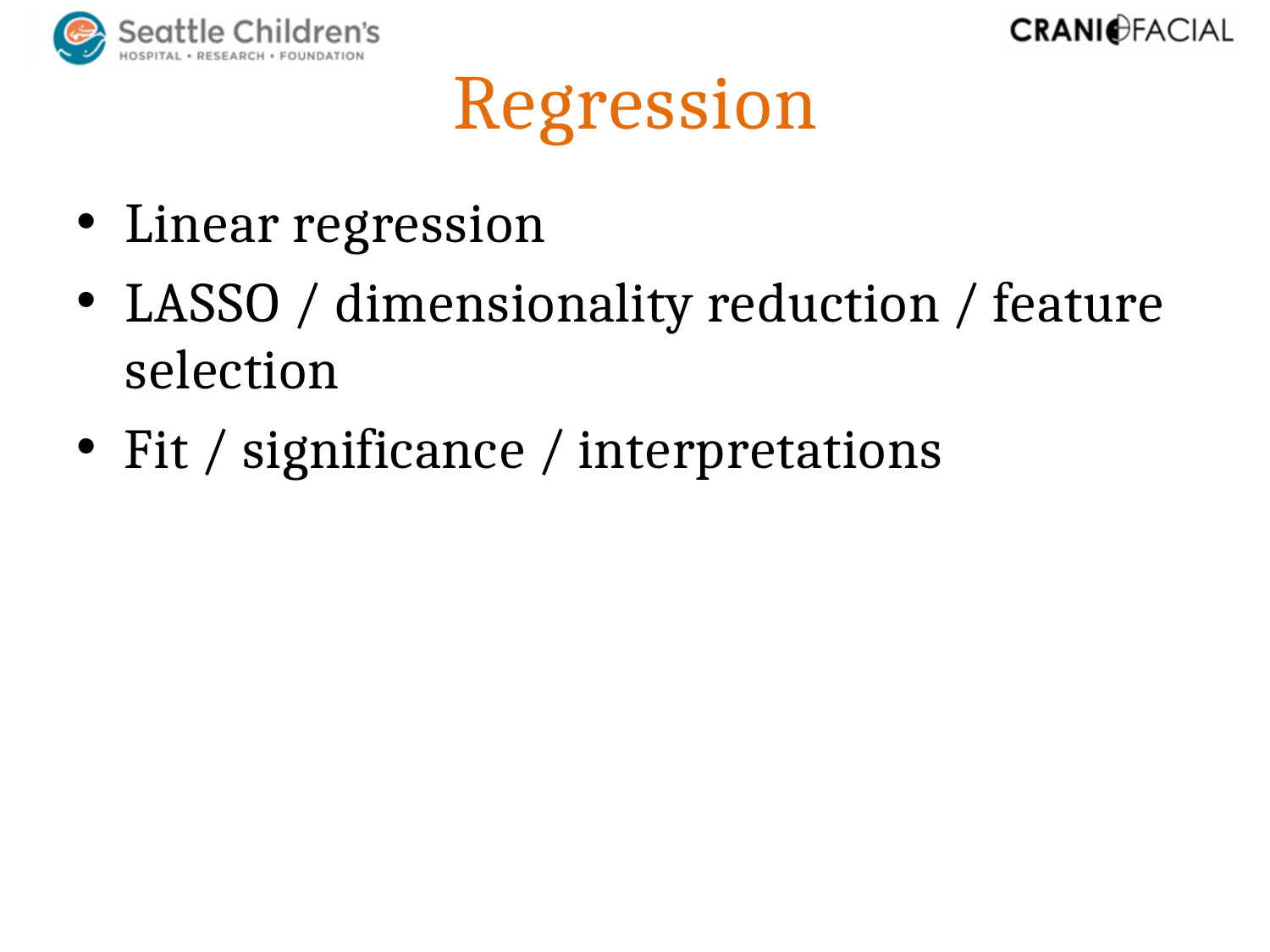

# Regression
Linear regression
LASSO / dimensionality reduction / feature selection
Fit / significance / interpretations